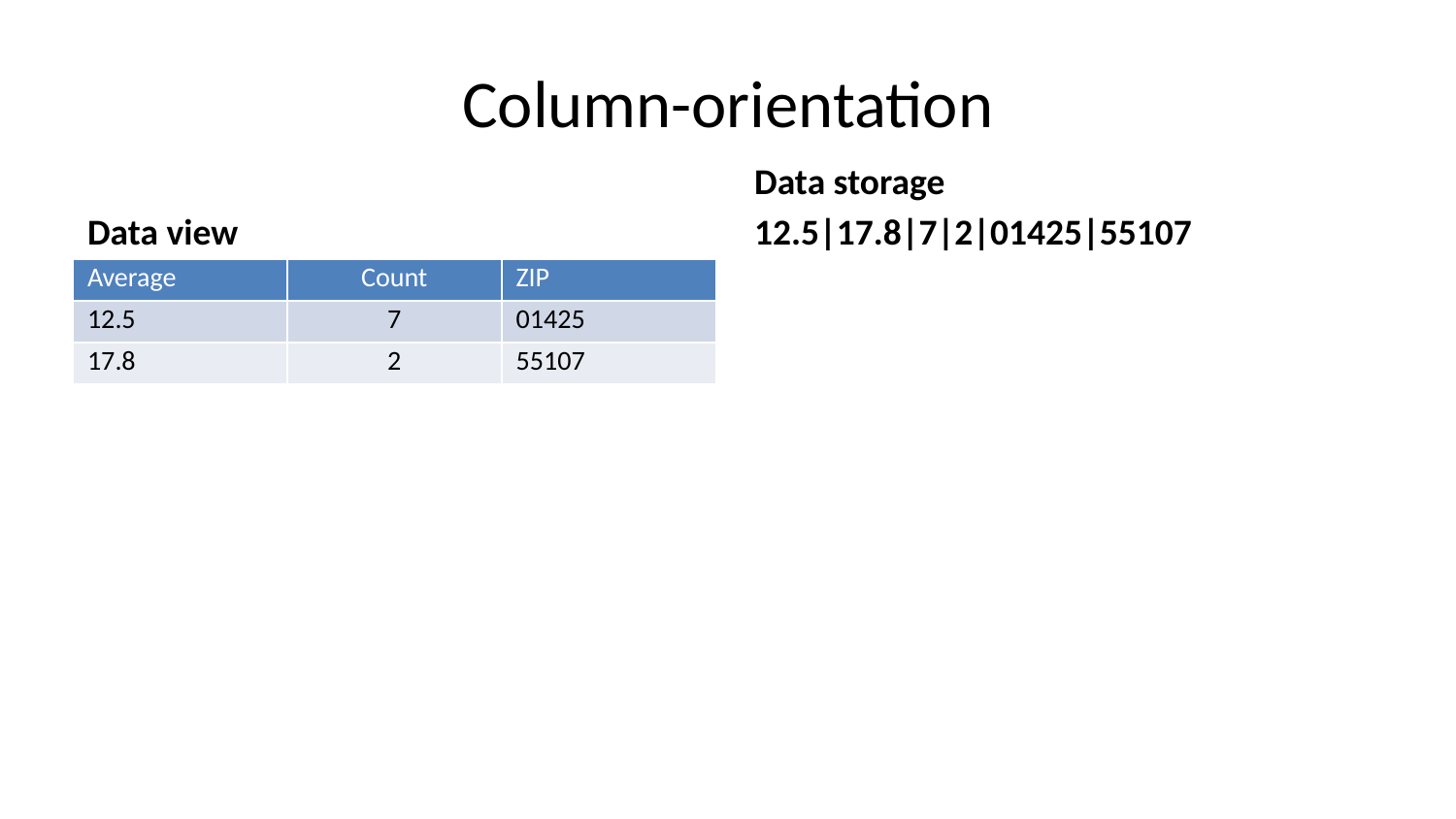

# Column-orientation
Data view
Data storage
12.5|17.8|7|2|01425|55107
| Average | Count | ZIP |
| --- | --- | --- |
| 12.5 | 7 | 01425 |
| 17.8 | 2 | 55107 |